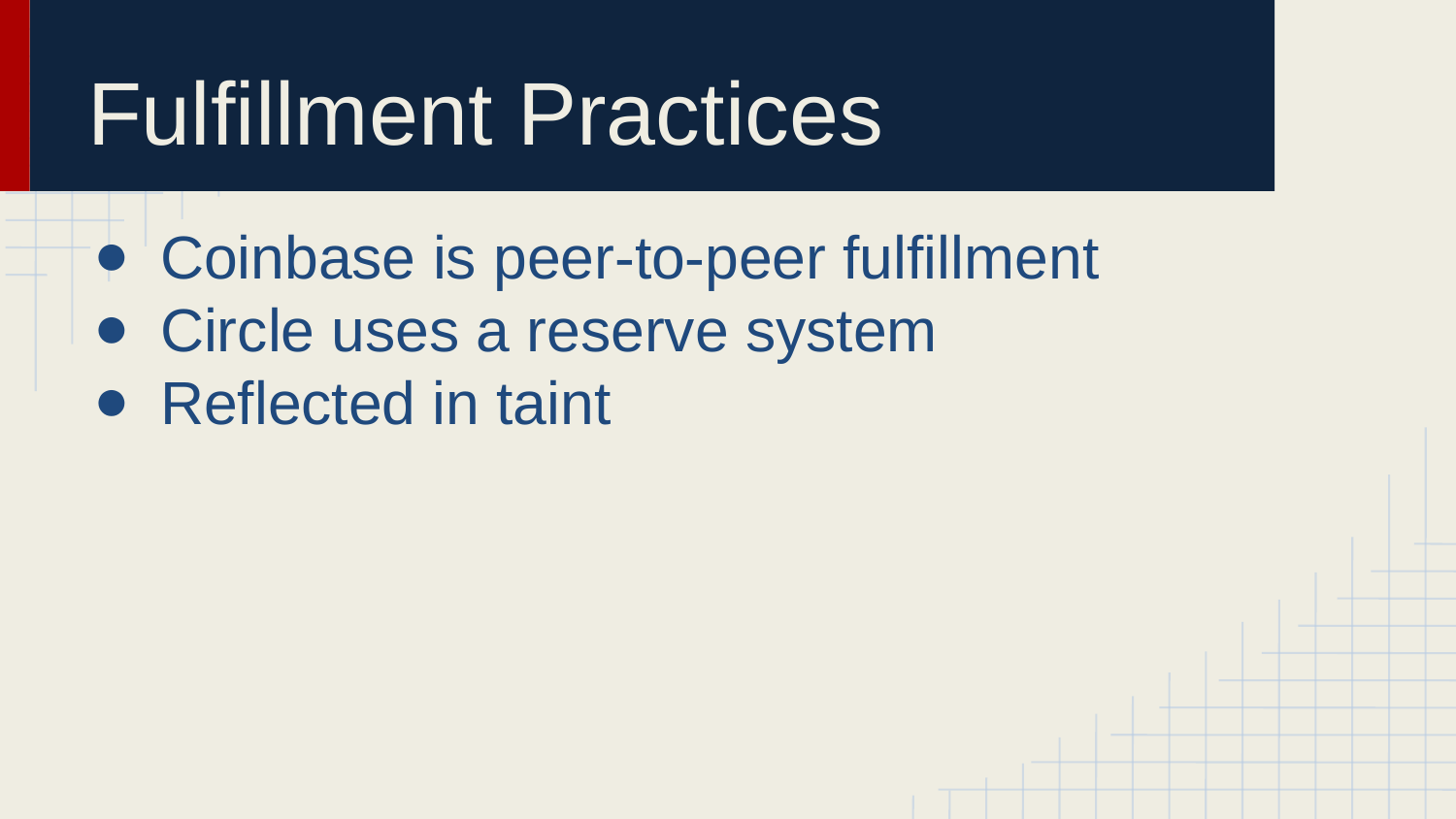

# Fulfillment Practices
Coinbase is peer-to-peer fulfillment
Circle uses a reserve system
Reflected in taint